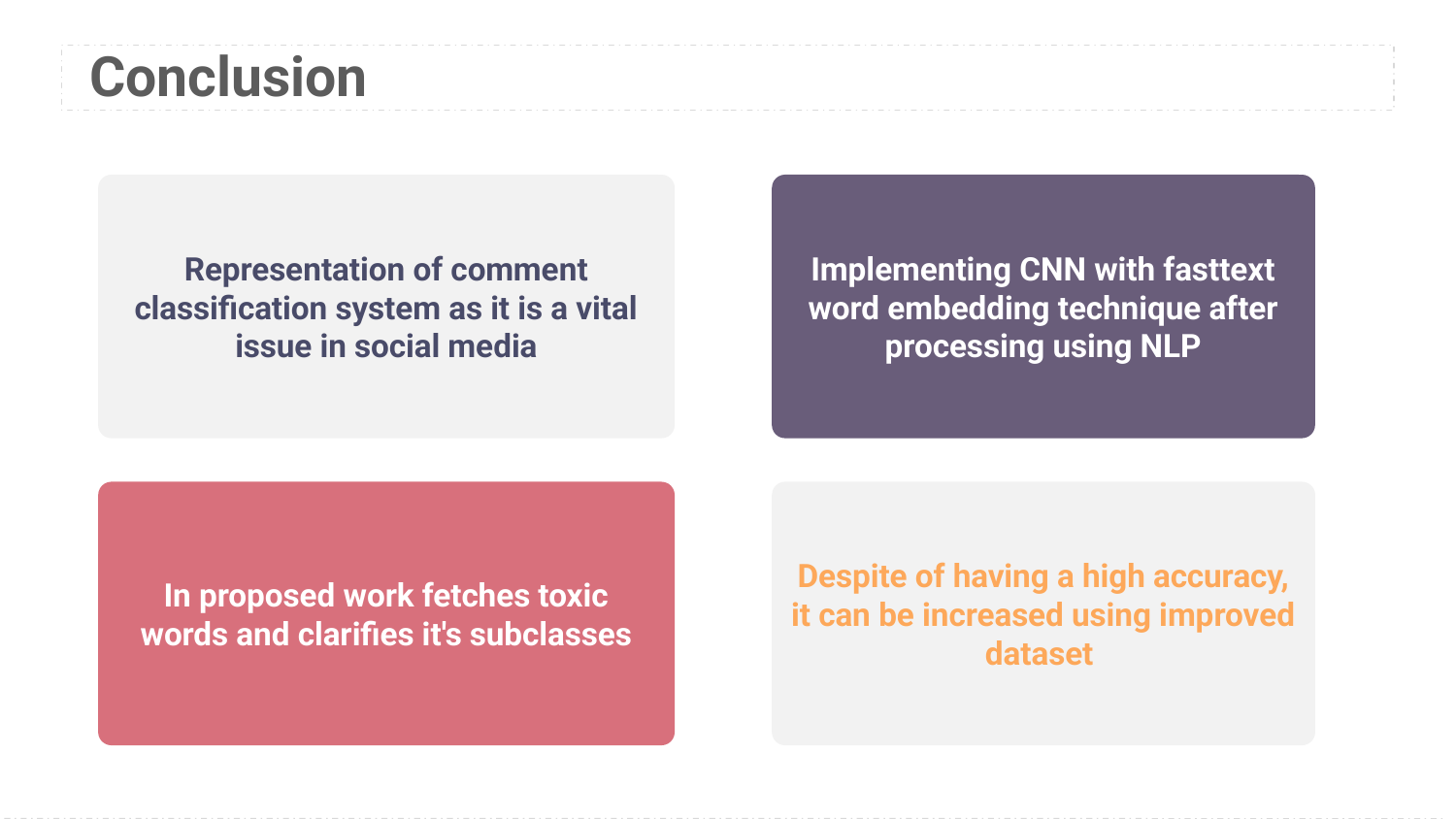

Conclusion
Representation of comment classification system as it is a vital issue in social media
Implementing CNN with fasttext word embedding technique after processing using NLP
In proposed work fetches toxic words and clarifies it's subclasses
Despite of having a high accuracy, it can be increased using improved dataset